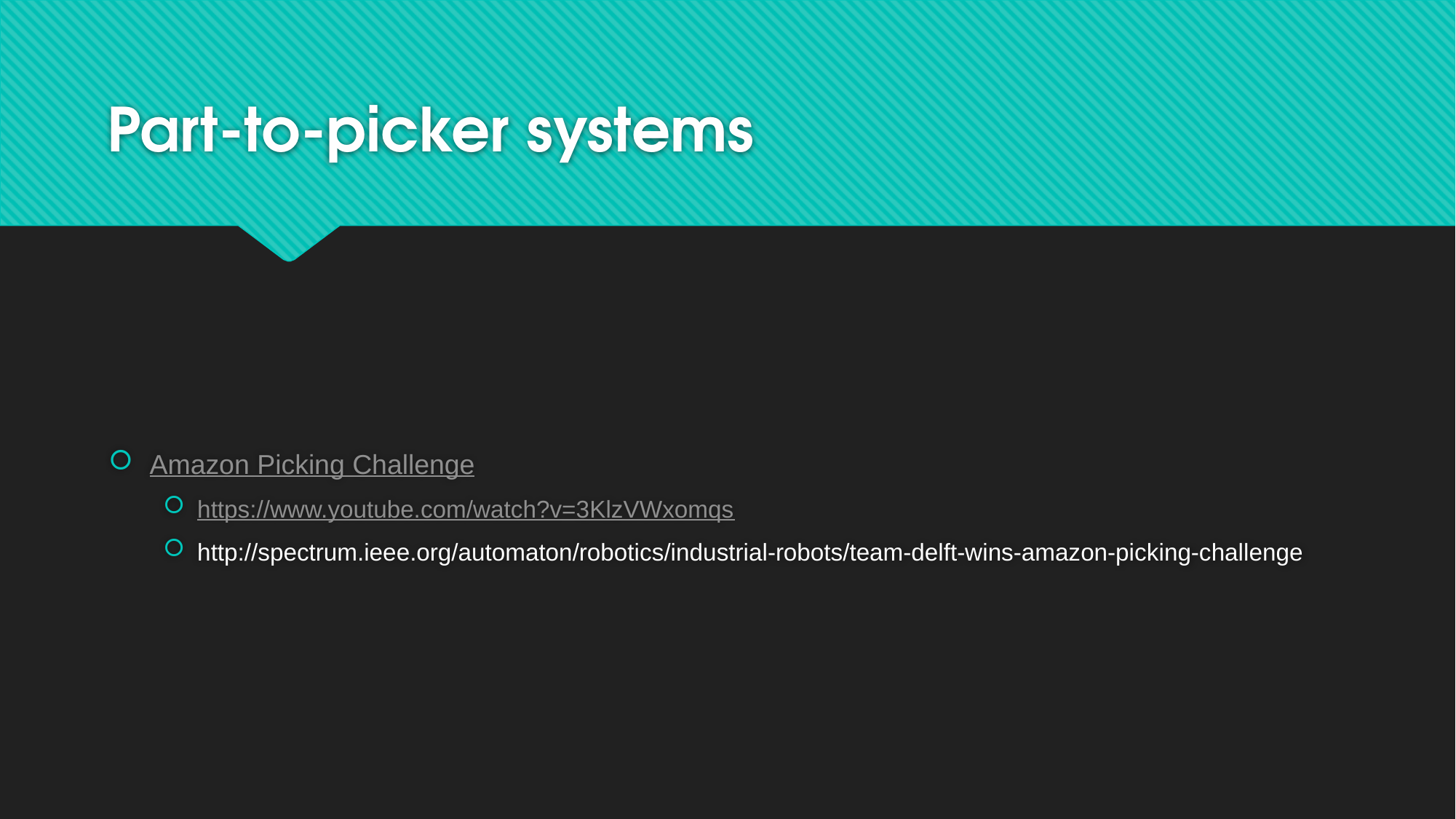

# Part-to-picker systems

Amazon Picking Challenge
https://www.youtube.com/watch?v=3KlzVWxomqs
http://spectrum.ieee.org/automaton/robotics/industrial-robots/team-delft-wins-amazon-picking-challenge